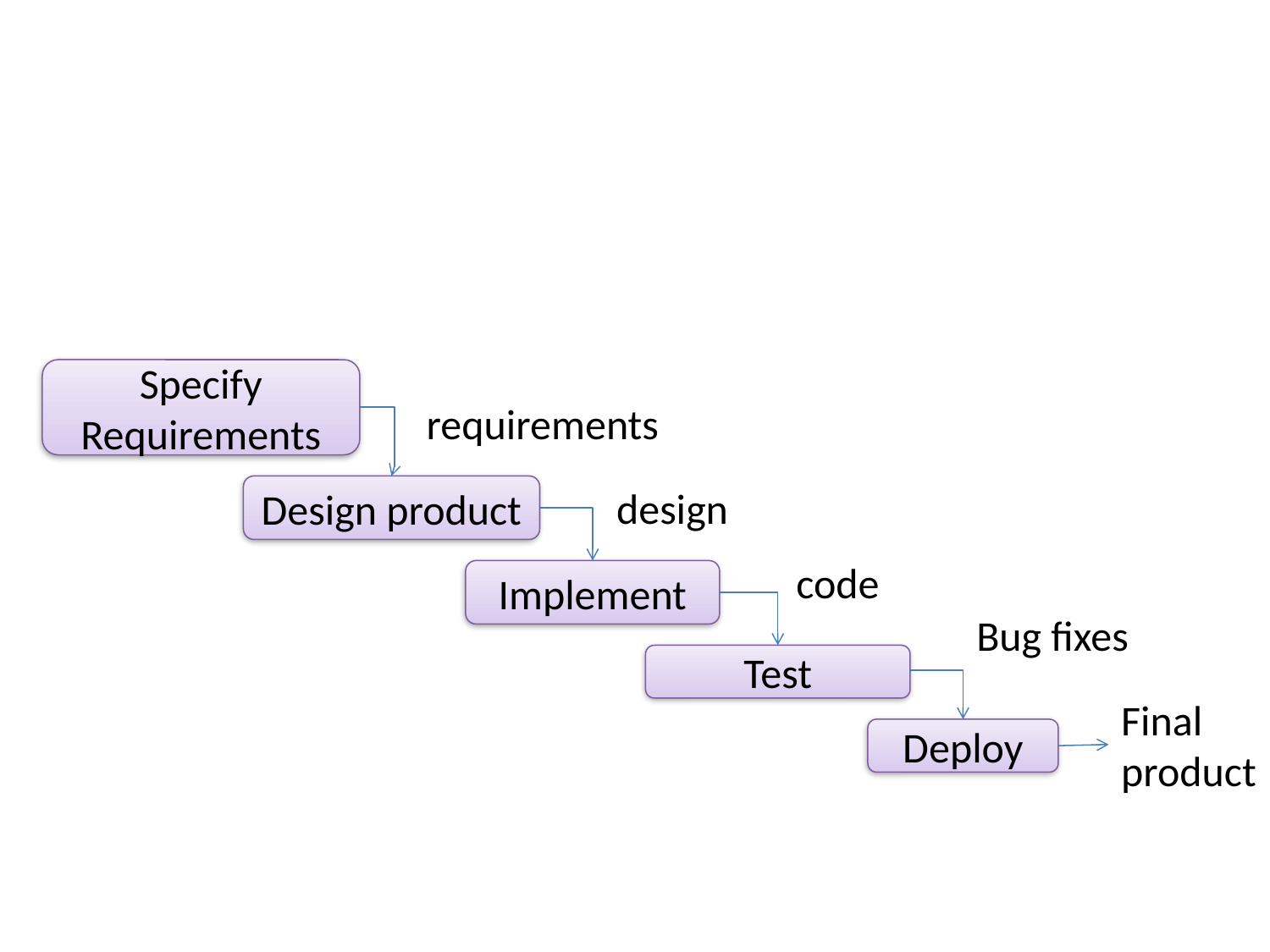

Specify Requirements
requirements
Design product
design
code
Implement
Bug fixes
Test
Final
product
Deploy